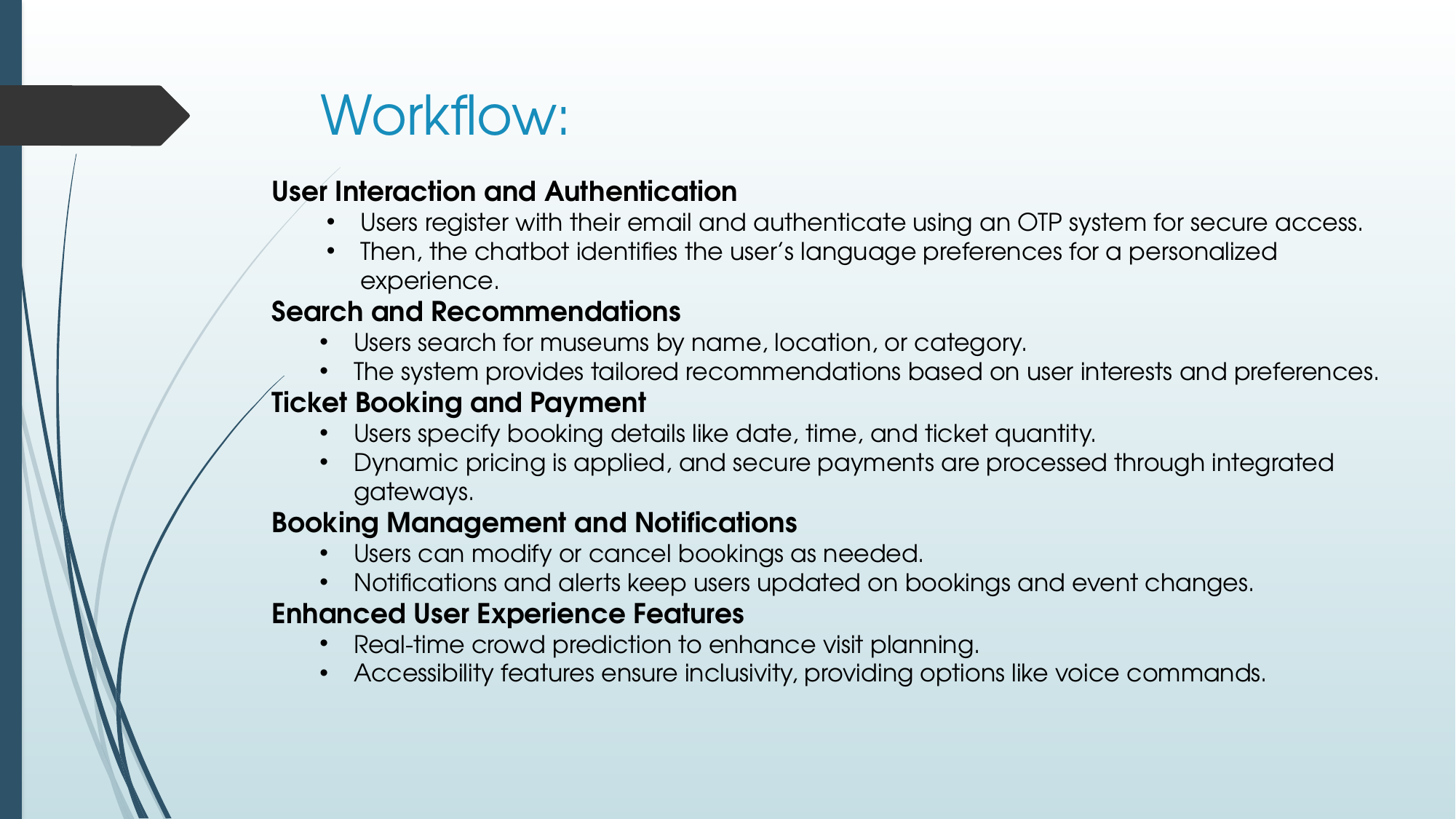

# Workflow:
User Interaction and Authentication
Users register with their email and authenticate using an OTP system for secure access.
Then, the chatbot identifies the user’s language preferences for a personalized experience.
Search and Recommendations
Users search for museums by name, location, or category.
The system provides tailored recommendations based on user interests and preferences.
Ticket Booking and Payment
Users specify booking details like date, time, and ticket quantity.
Dynamic pricing is applied, and secure payments are processed through integrated gateways.
Booking Management and Notifications
Users can modify or cancel bookings as needed.
Notifications and alerts keep users updated on bookings and event changes.
Enhanced User Experience Features
Real-time crowd prediction to enhance visit planning.
Accessibility features ensure inclusivity, providing options like voice commands.